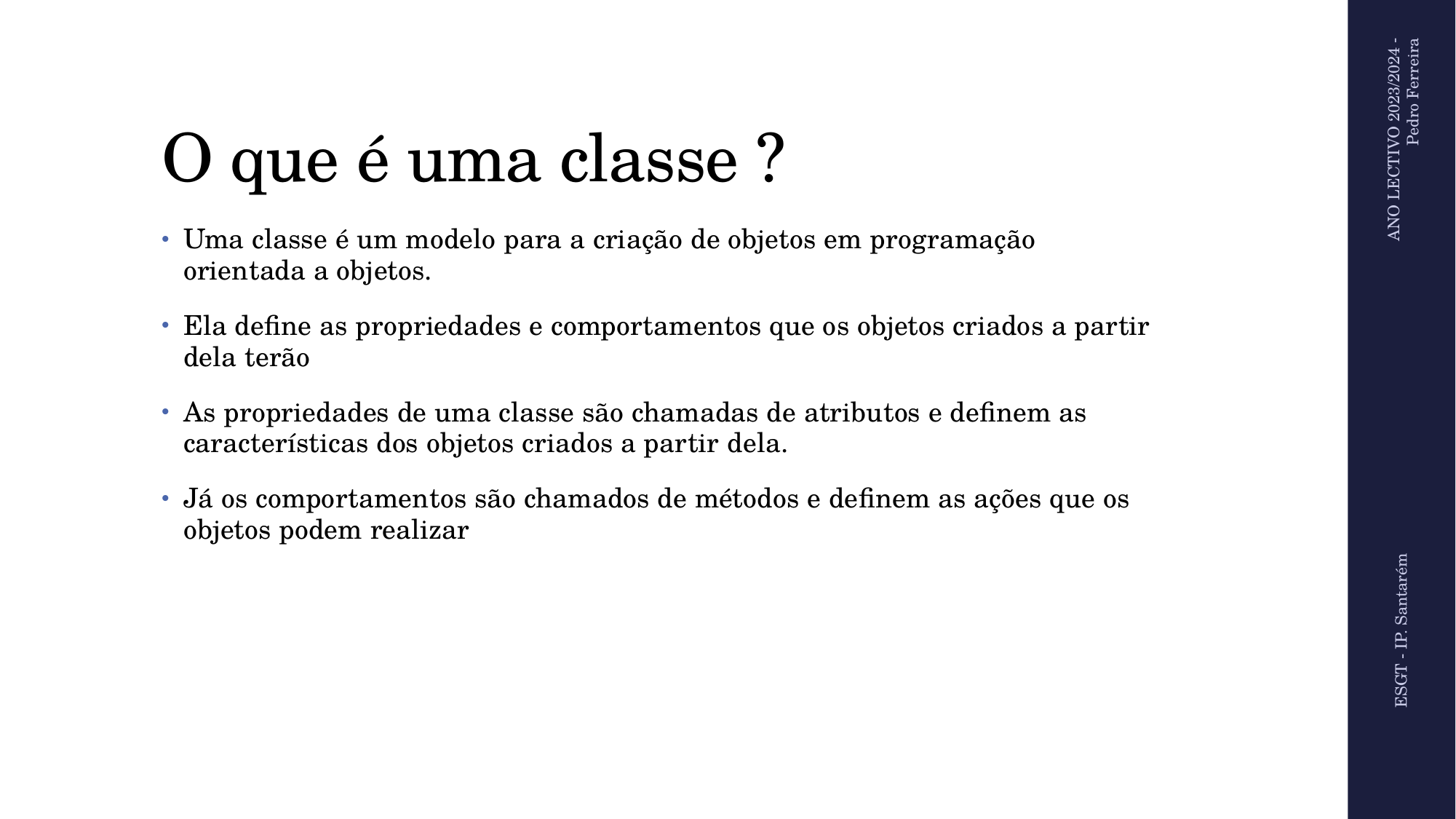

# O que é uma classe ?
ANO LECTIVO 2023/2024 - Pedro Ferreira
Uma classe é um modelo para a criação de objetos em programação orientada a objetos.
Ela define as propriedades e comportamentos que os objetos criados a partir dela terão
As propriedades de uma classe são chamadas de atributos e definem as características dos objetos criados a partir dela.
Já os comportamentos são chamados de métodos e definem as ações que os objetos podem realizar
ESGT - IP. Santarém
2